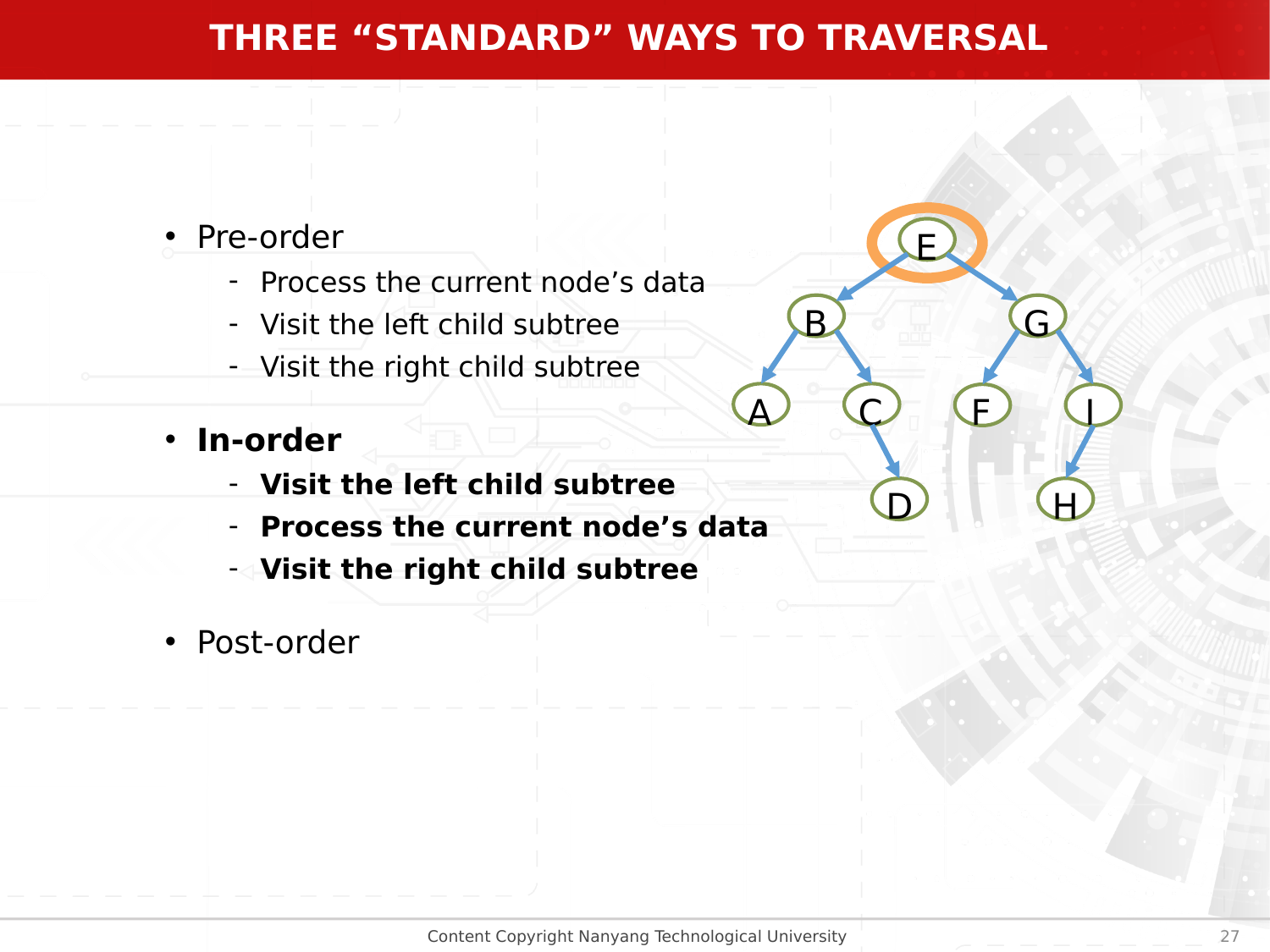

# Three “standard” ways to traversal
Pre‐order
Process the current node’s data
Visit the left child subtree
Visit the right child subtree
In‐order
Visit the left child subtree
Process the current node’s data
Visit the right child subtree
Post‐order

 E
 E
 B
 G

 A

 C

 F
 I

 D

 H